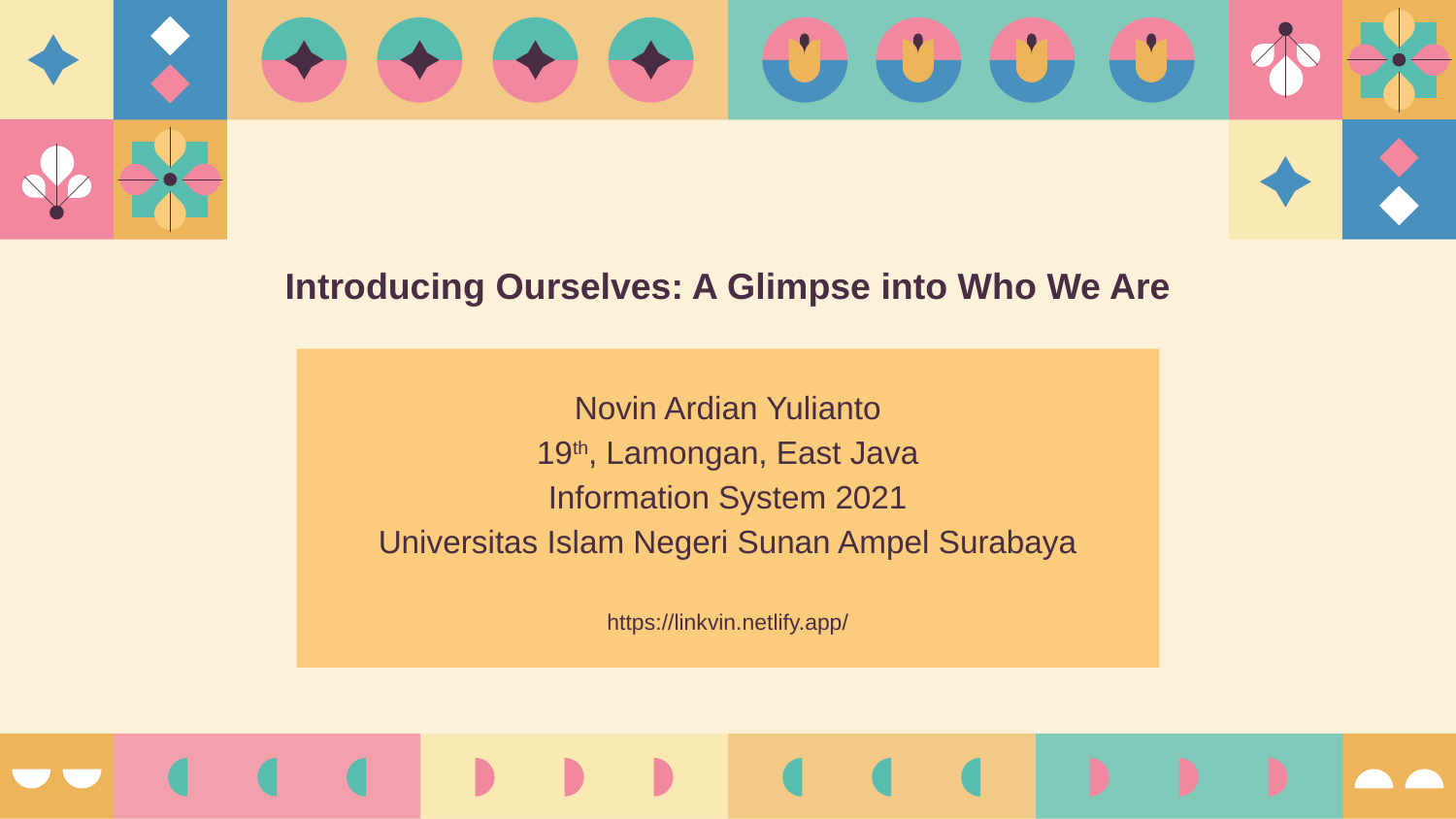

# Introducing Ourselves: A Glimpse into Who We Are
Novin Ardian Yulianto
19th, Lamongan, East Java
Information System 2021
Universitas Islam Negeri Sunan Ampel Surabaya

https://linkvin.netlify.app/